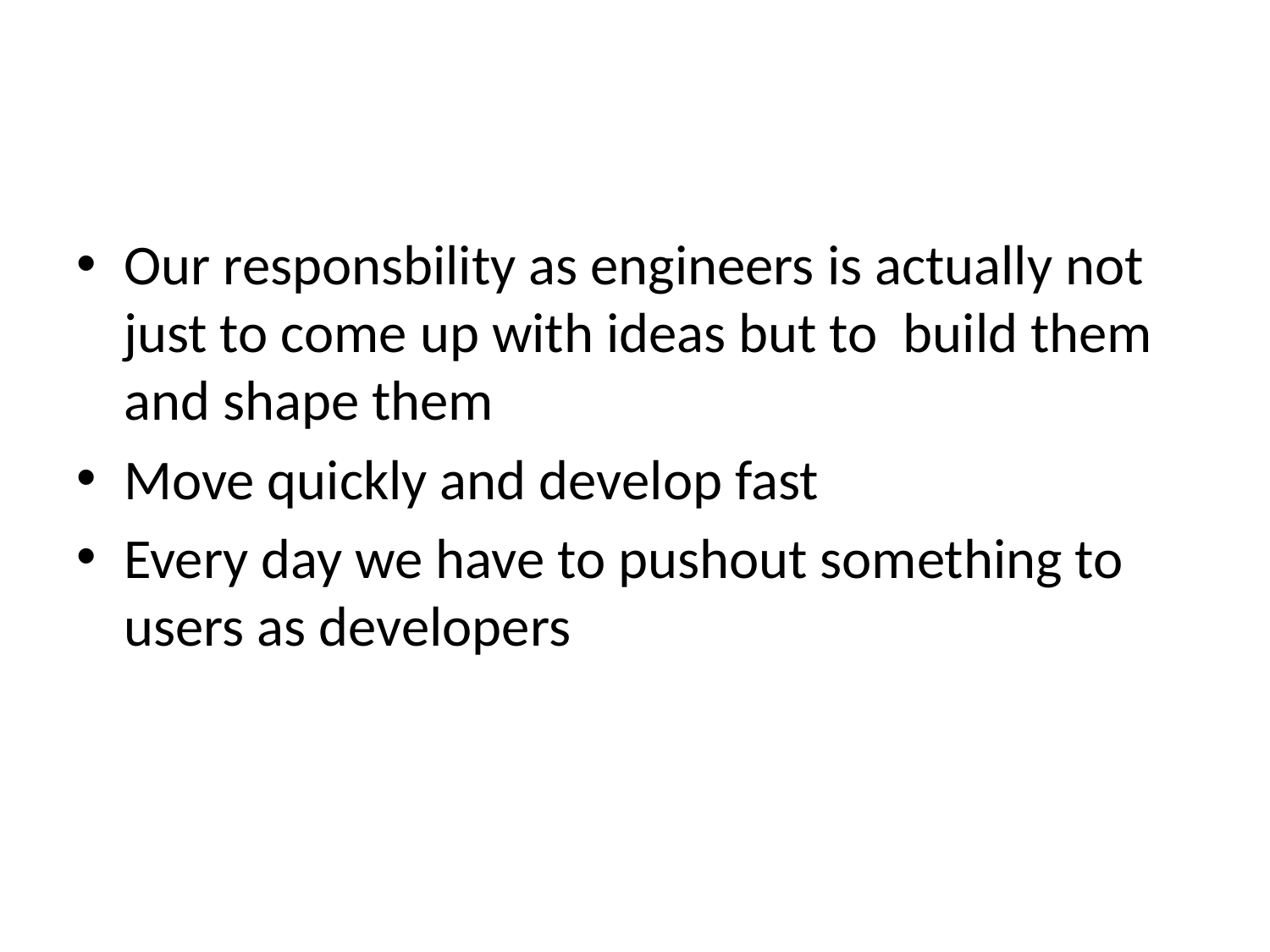

#
Our responsbility as engineers is actually not just to come up with ideas but to  build them and shape them
Move quickly and develop fast
Every day we have to pushout something to users as developers